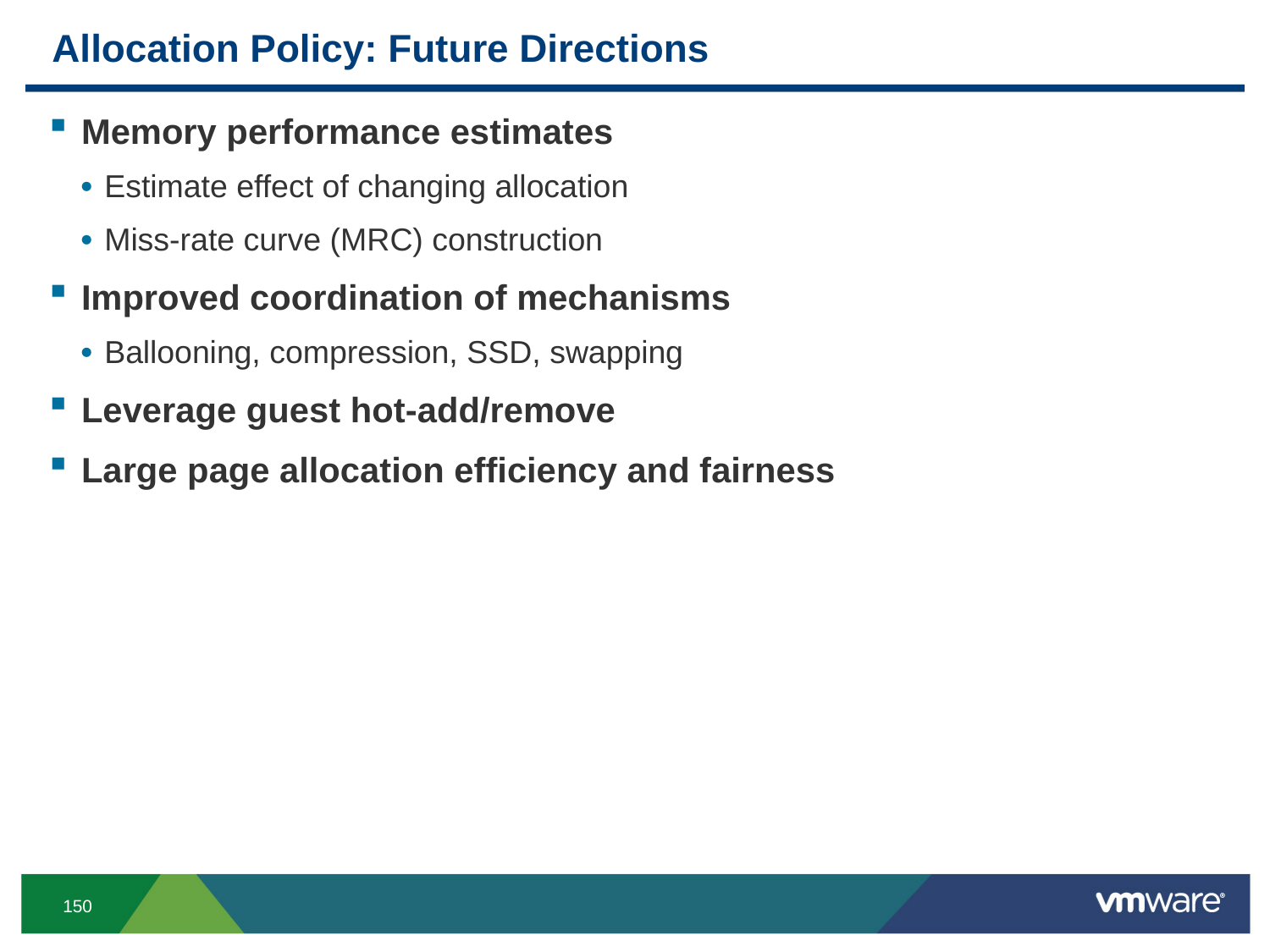

# Allocation Policy: Future Directions
Memory performance estimates
Estimate effect of changing allocation
Miss-rate curve (MRC) construction
Improved coordination of mechanisms
Ballooning, compression, SSD, swapping
Leverage guest hot-add/remove
Large page allocation efficiency and fairness